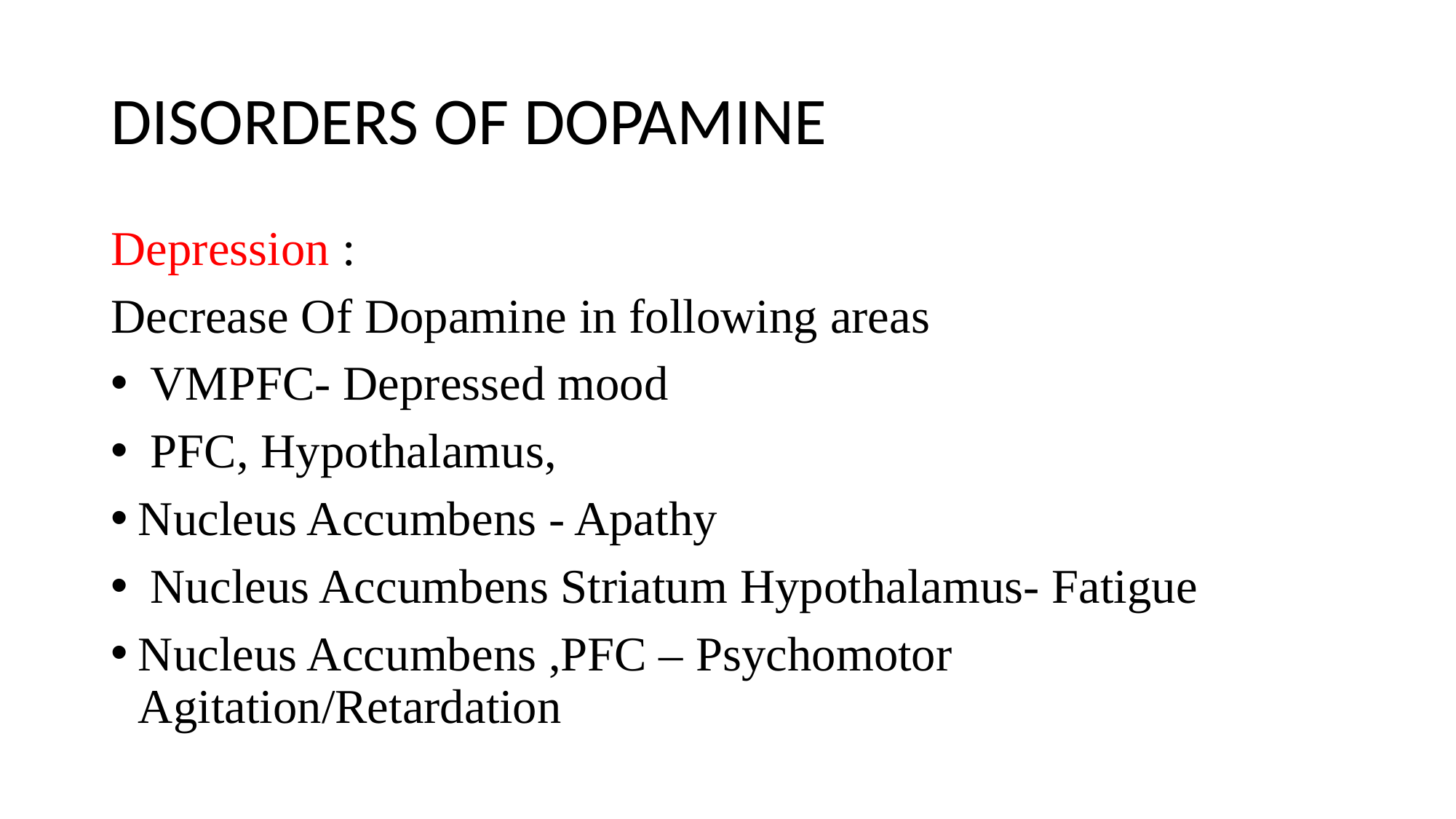

# DISORDERS OF DOPAMINE
Depression :
Decrease Of Dopamine in following areas
 VMPFC- Depressed mood
 PFC, Hypothalamus,
Nucleus Accumbens - Apathy
 Nucleus Accumbens Striatum Hypothalamus- Fatigue
Nucleus Accumbens ,PFC – Psychomotor Agitation/Retardation